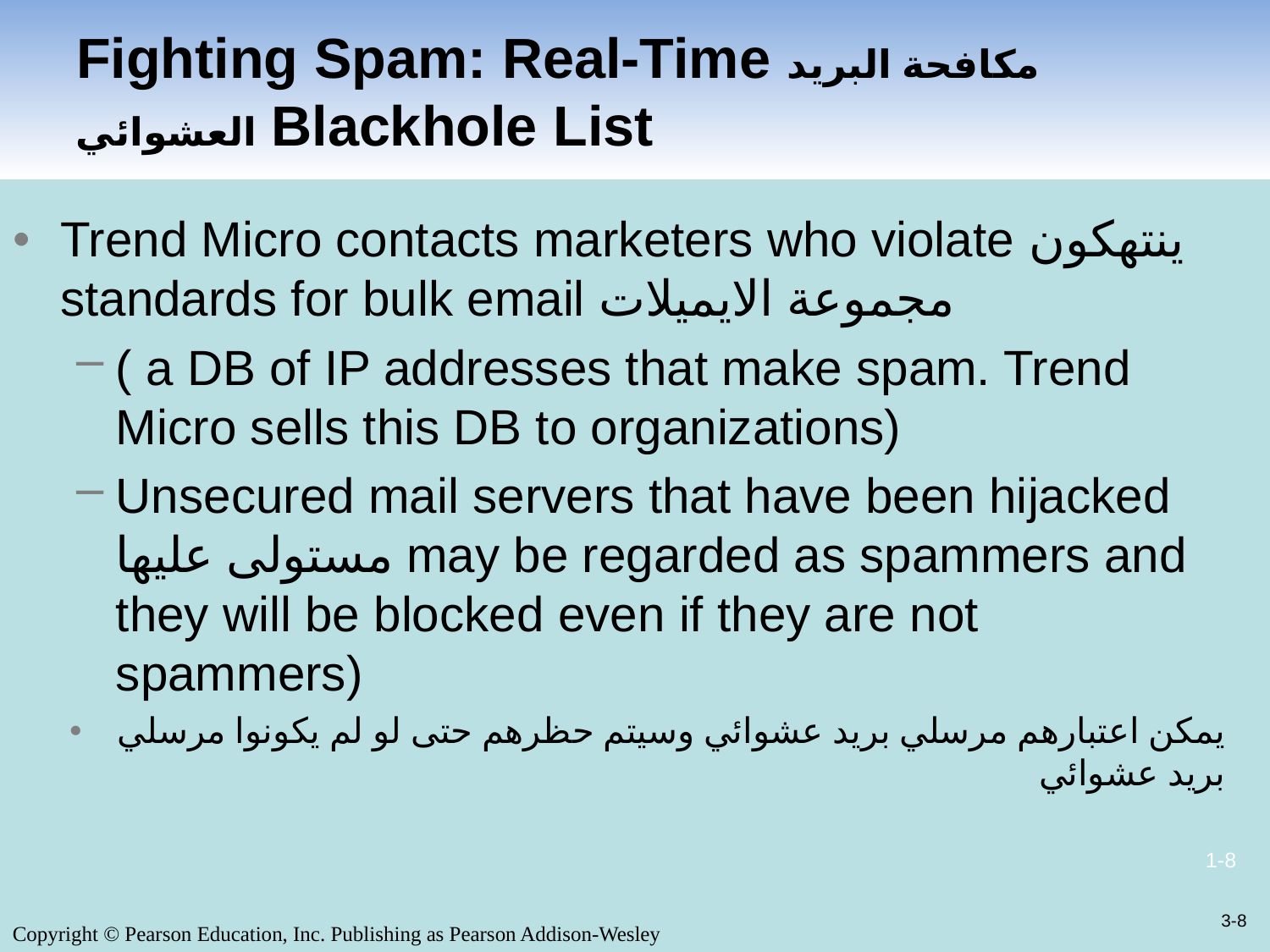

# Fighting Spam: Real-Time مكافحة البريد العشوائي Blackhole List
Trend Micro contacts marketers who violate ينتهكون  standards for bulk email مجموعة الايميلات
( a DB of IP addresses that make spam. Trend Micro sells this DB to organizations)
Unsecured mail servers that have been hijacked مستولى عليها may be regarded as spammers and they will be blocked even if they are not spammers)
يمكن اعتبارهم مرسلي بريد عشوائي وسيتم حظرهم حتى لو لم يكونوا مرسلي بريد عشوائي

3-8